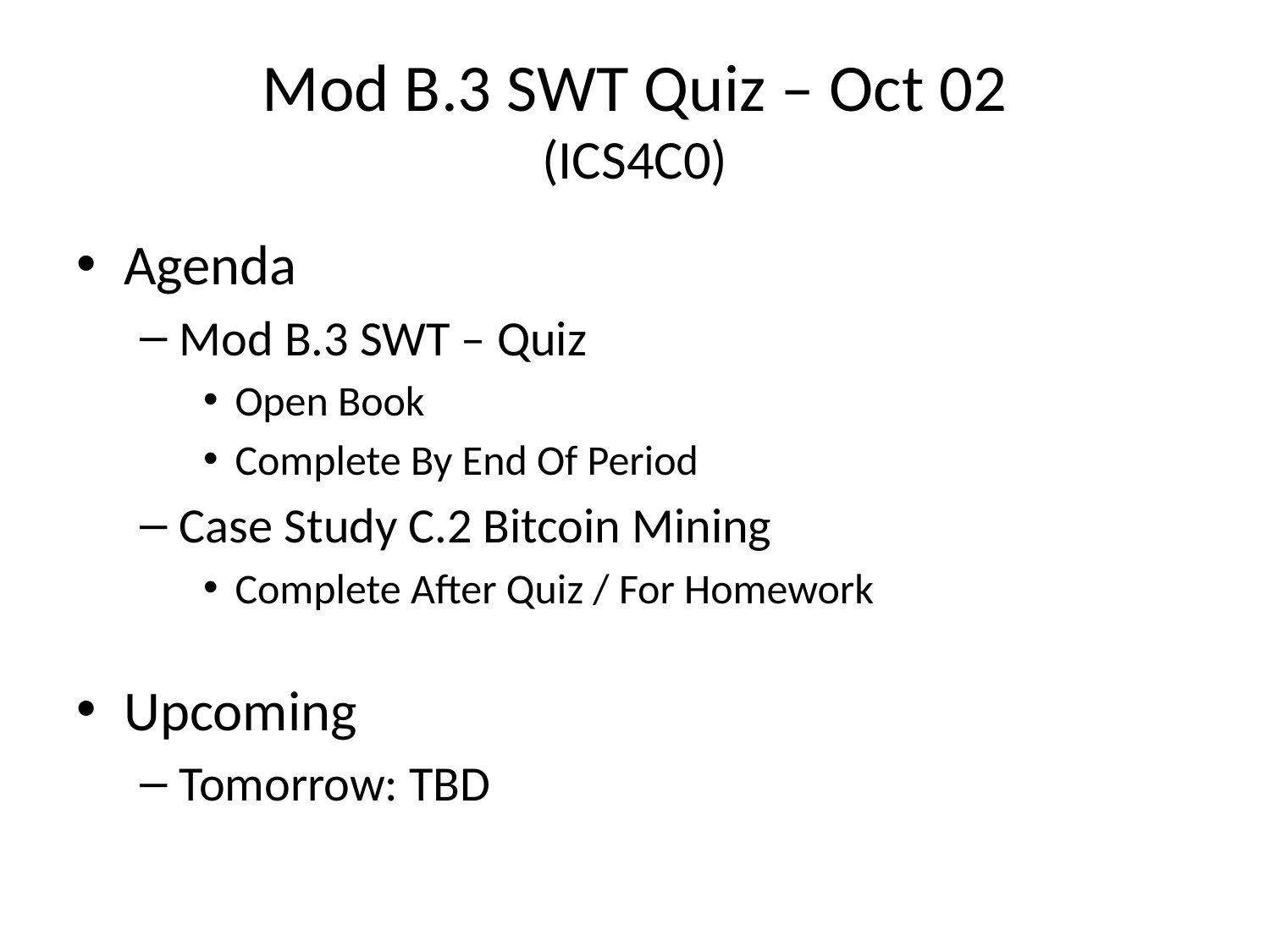

# Mod B.3 SWT Quiz – Oct 02 (ICS4C0)
Agenda
Mod B.3 SWT – Quiz
Open Book
Complete By End Of Period
Case Study C.2 Bitcoin Mining
Complete After Quiz / For Homework
Upcoming
Tomorrow: TBD